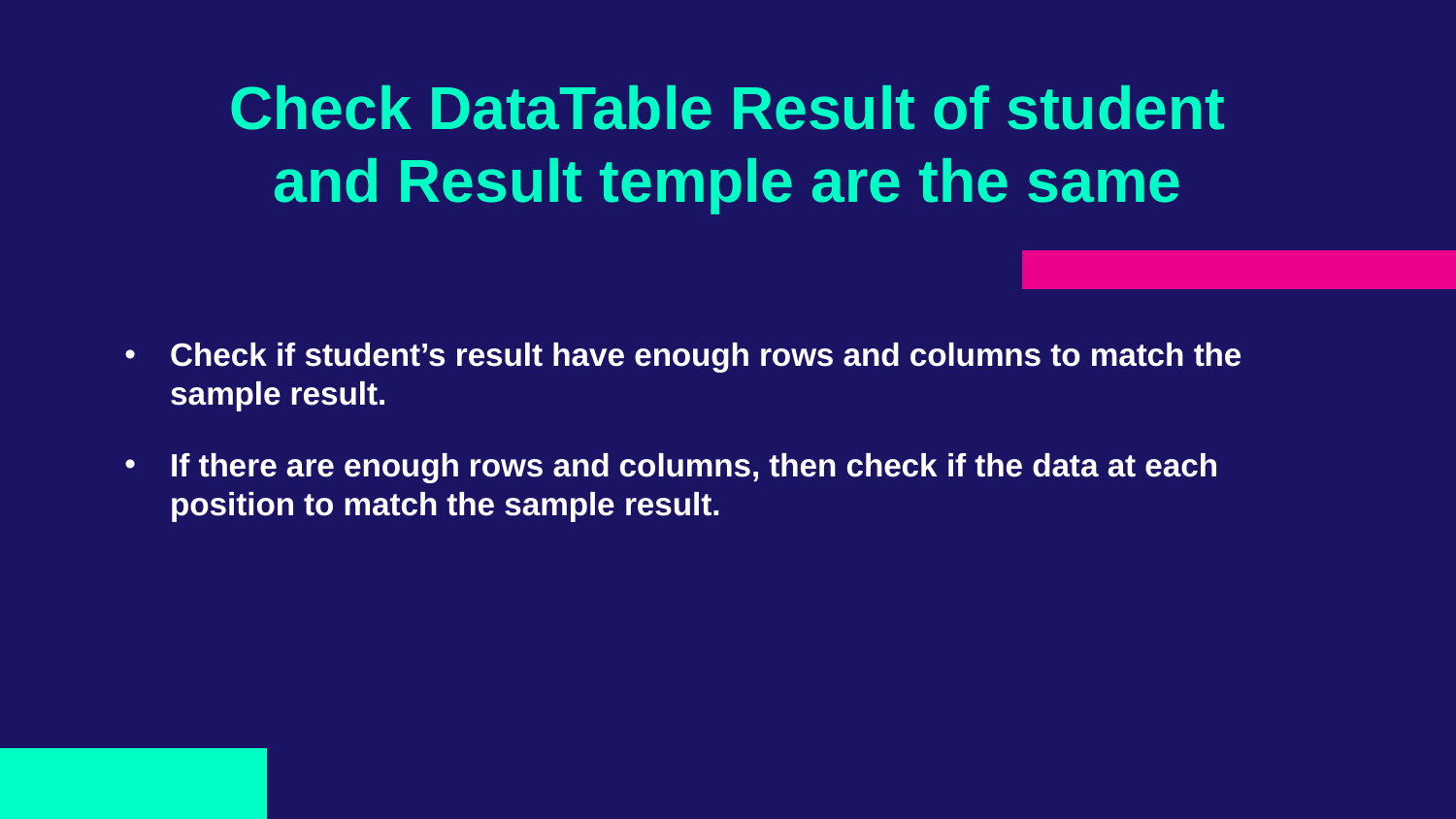

# Check DataTable Result of student and Result temple are the same
Check if student’s result have enough rows and columns to match the sample result.
If there are enough rows and columns, then check if the data at each position to match the sample result.